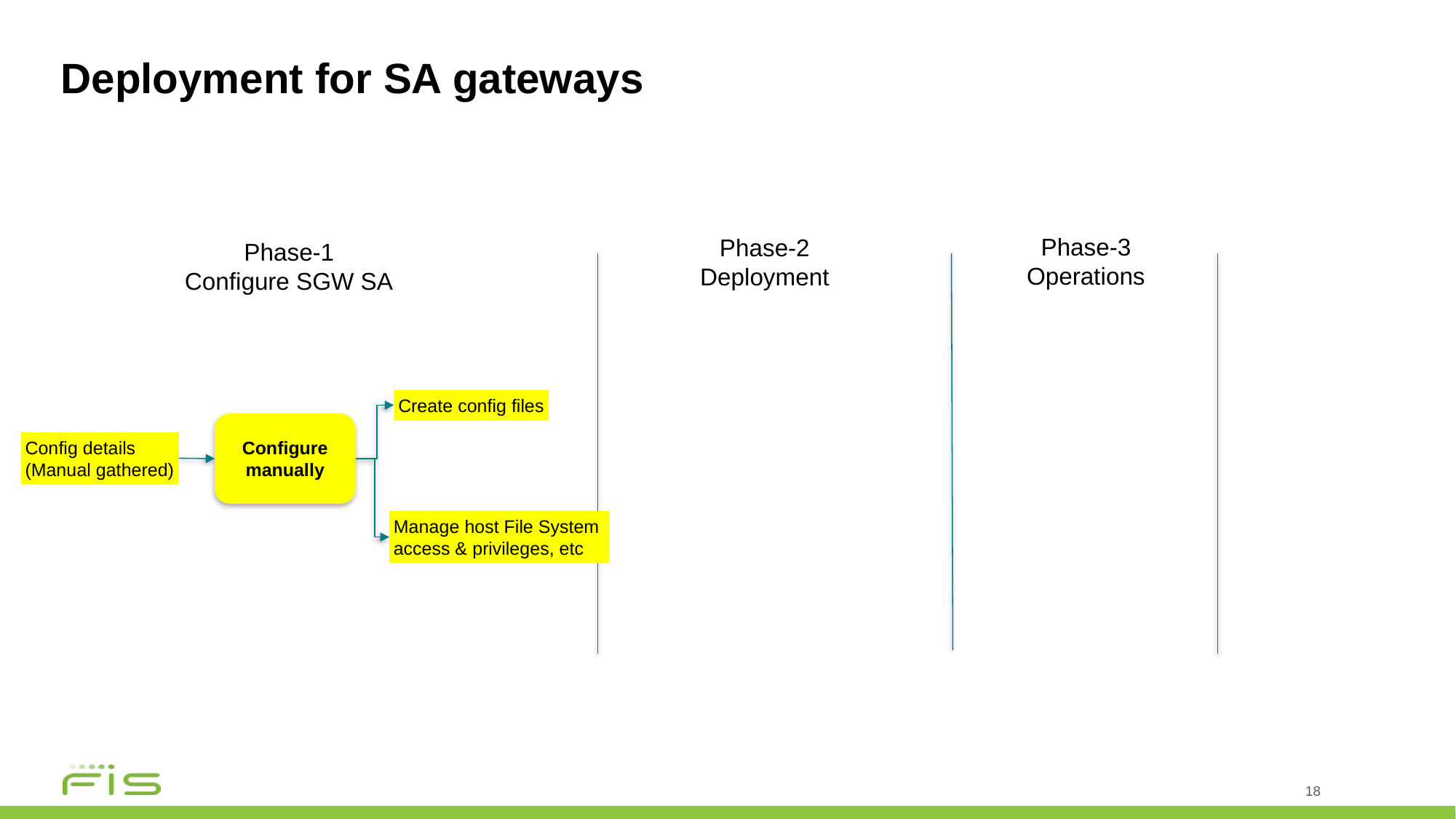

# Deployment for SA gateways
Phase-3
Operations
Phase-2
Deployment
Phase-1
Configure SGW SA
Create config files
Configure
manually
Config details
(Manual gathered)
Manage host File System
access & privileges, etc
18